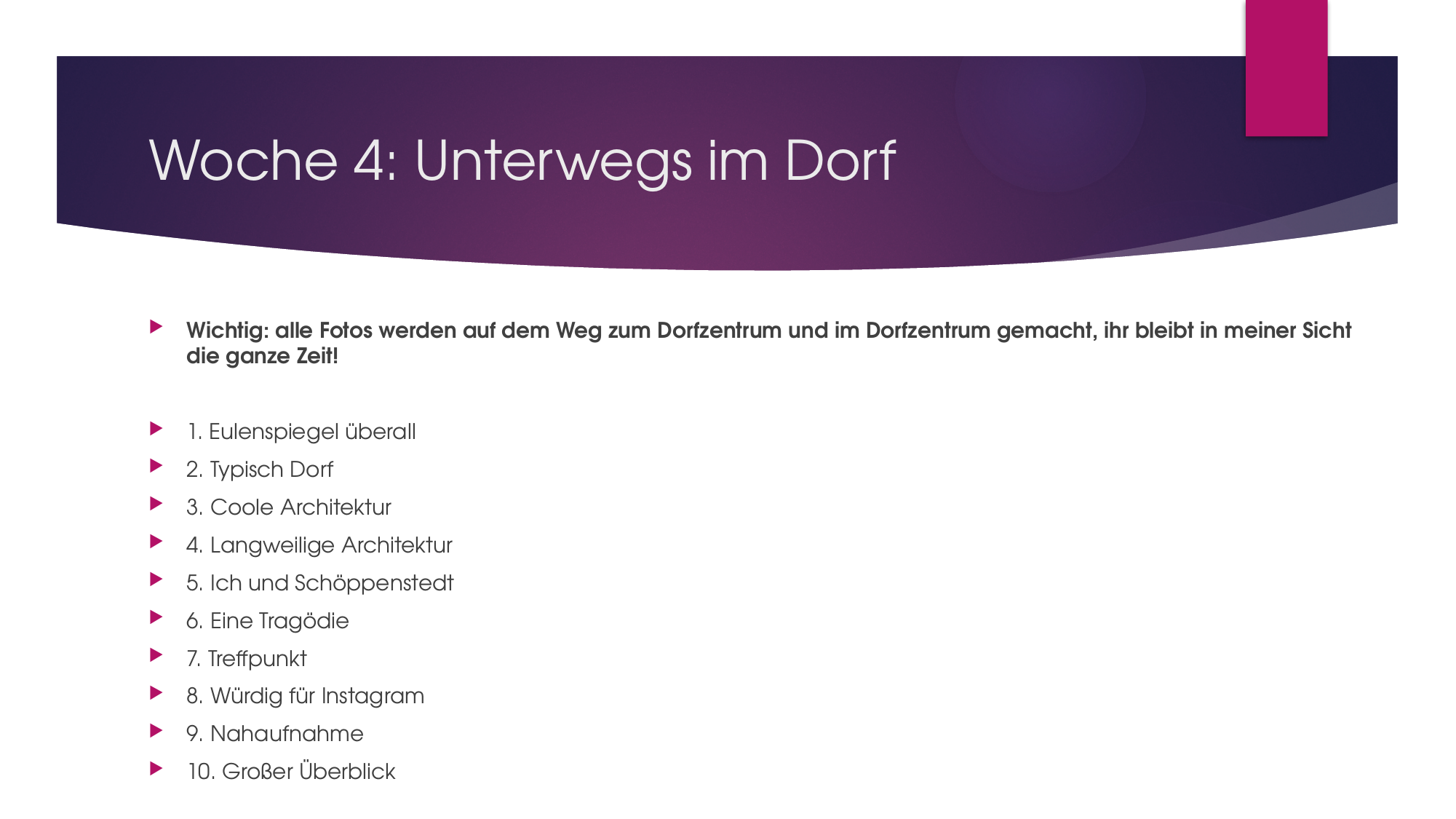

# Woche 4: Unterwegs im Dorf
Wichtig: alle Fotos werden auf dem Weg zum Dorfzentrum und im Dorfzentrum gemacht, ihr bleibt in meiner Sicht die ganze Zeit!

1. Eulenspiegel überall
2. Typisch Dorf
3. Coole Architektur
4. Langweilige Architektur
5. Ich und Schöppenstedt
6. Eine Tragödie
7. Treffpunkt
8. Würdig für Instagram
9. Nahaufnahme
10. Großer Überblick